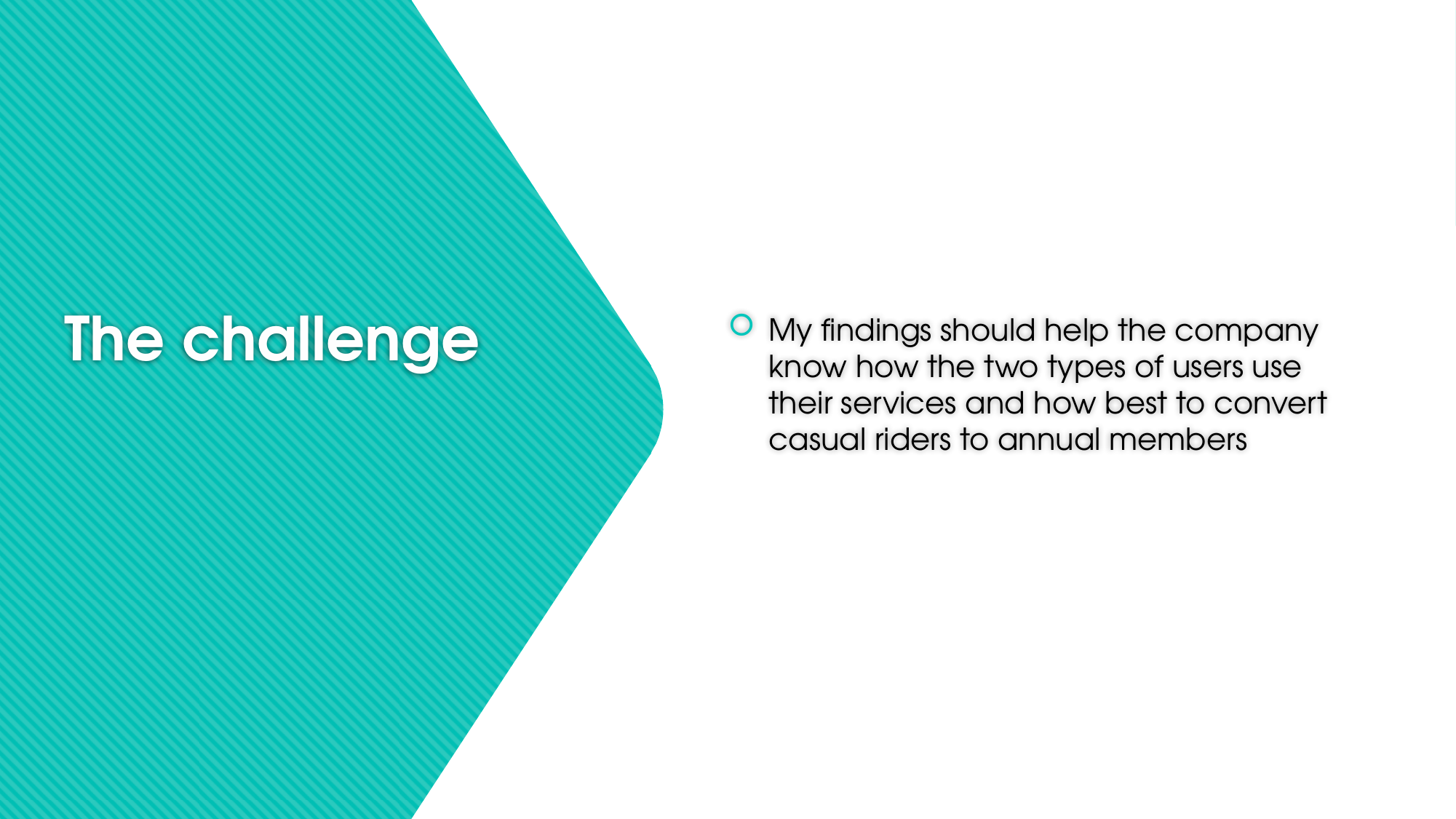

My findings should help the company know how the two types of users use their services and how best to convert casual riders to annual members

# The challenge